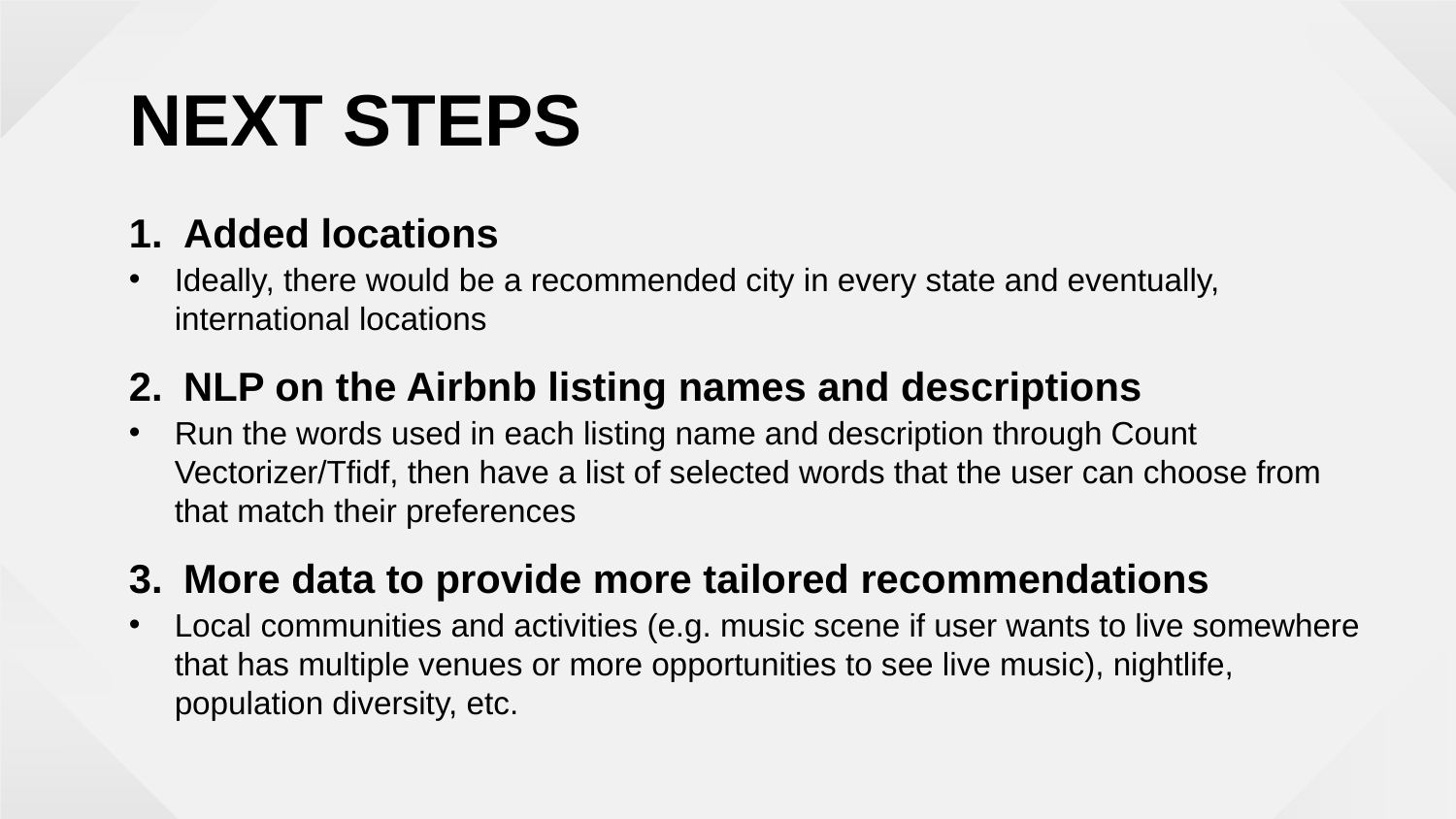

NEXT STEPS
Added locations
Ideally, there would be a recommended city in every state and eventually, international locations
NLP on the Airbnb listing names and descriptions
Run the words used in each listing name and description through Count Vectorizer/Tfidf, then have a list of selected words that the user can choose from that match their preferences
More data to provide more tailored recommendations
Local communities and activities (e.g. music scene if user wants to live somewhere that has multiple venues or more opportunities to see live music), nightlife, population diversity, etc.